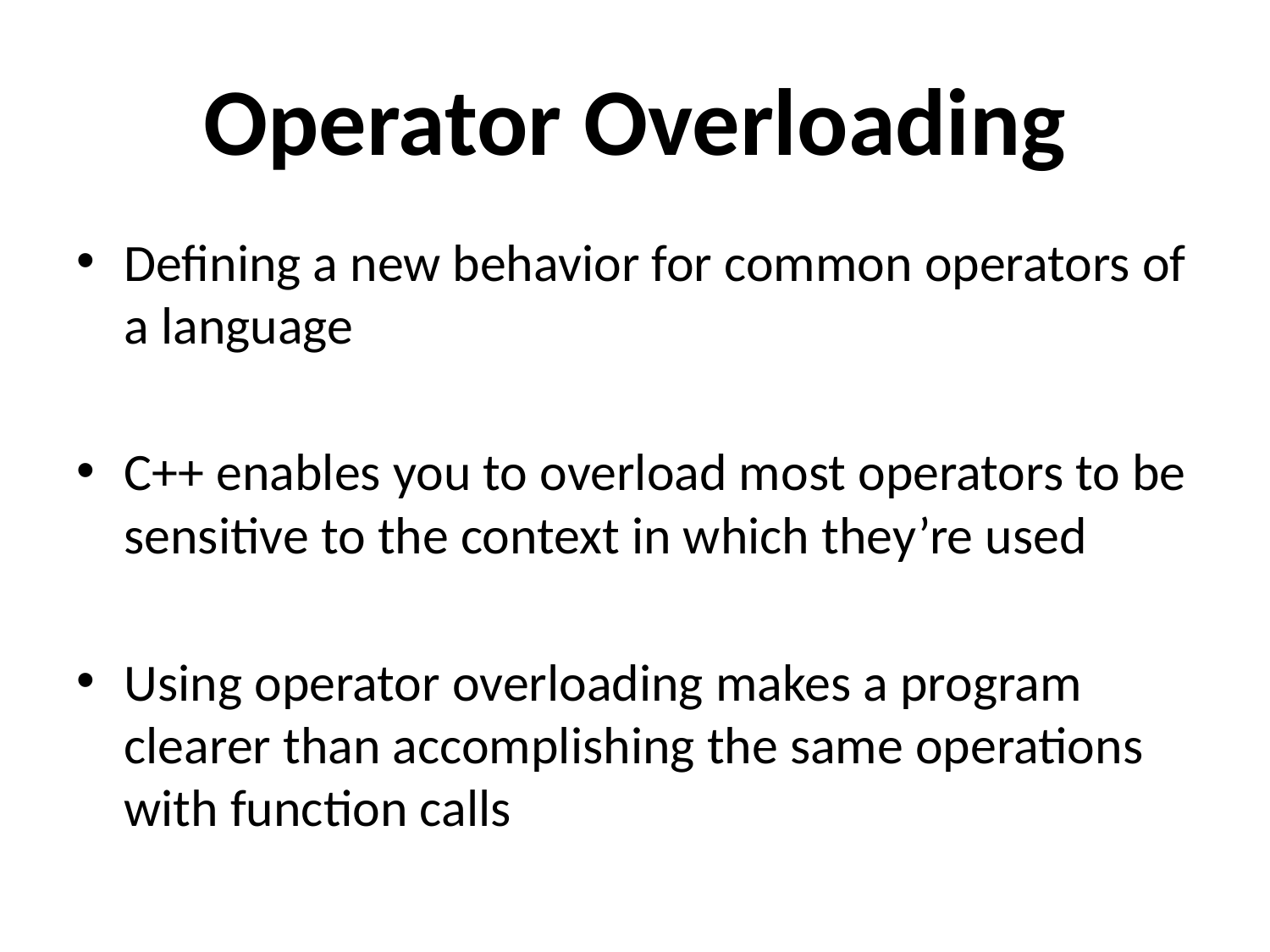

# Operator Overloading
Defining a new behavior for common operators of a language

C++ enables you to overload most operators to be sensitive to the context in which they’re used

Using operator overloading makes a program clearer than accomplishing the same operations with function calls